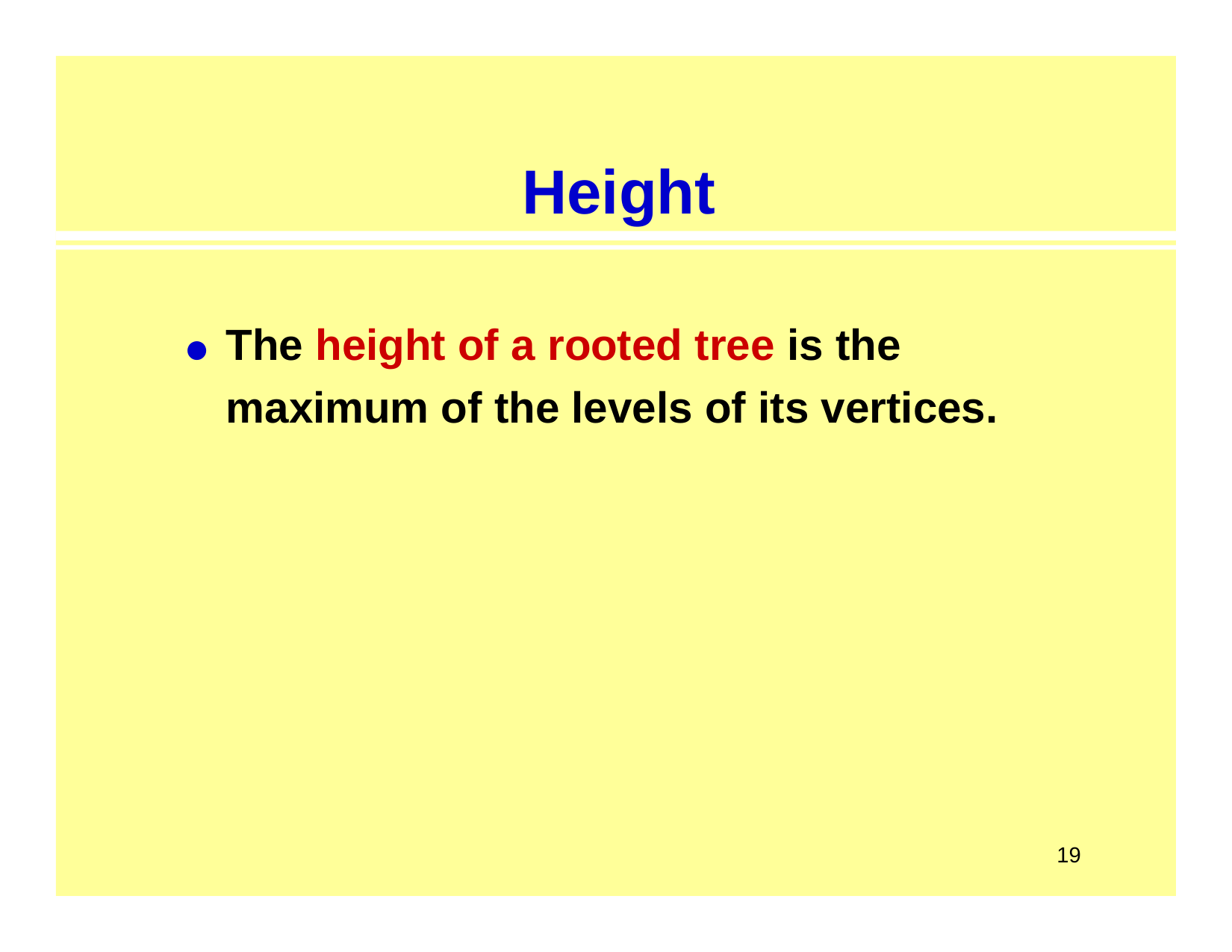

# Height
The height of a rooted tree is the  maximum of the levels of its vertices.
19